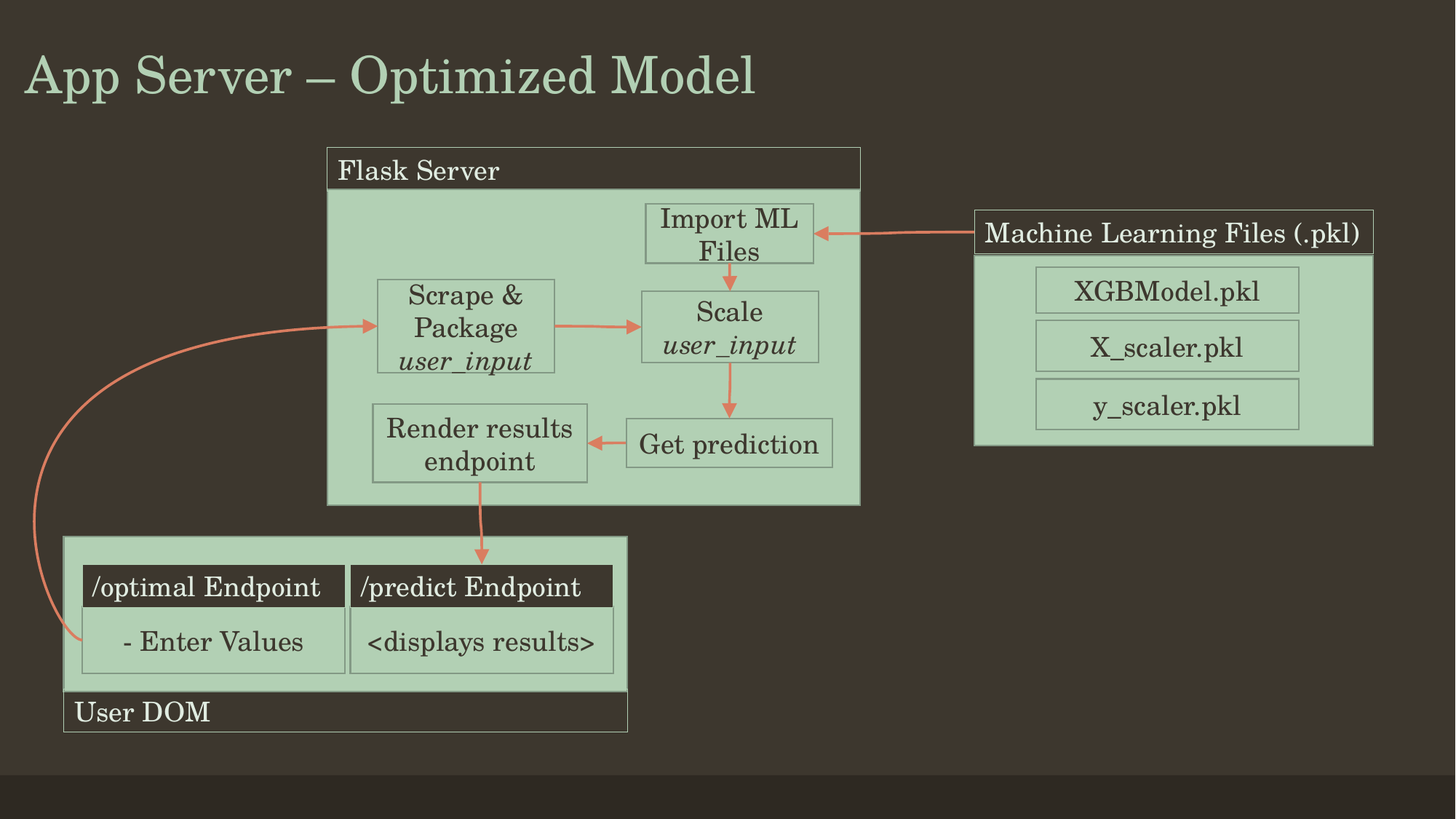

# App Server – Optimized Model
Flask Server

Import ML Files
Machine Learning Files (.pkl)

XGBModel.pkl
Scrape & Package user_input
Scale user_input
X_scaler.pkl
y_scaler.pkl
Render results endpoint
Get prediction

/optimal Endpoint
/predict Endpoint
- Enter Values
<displays results>
User DOM